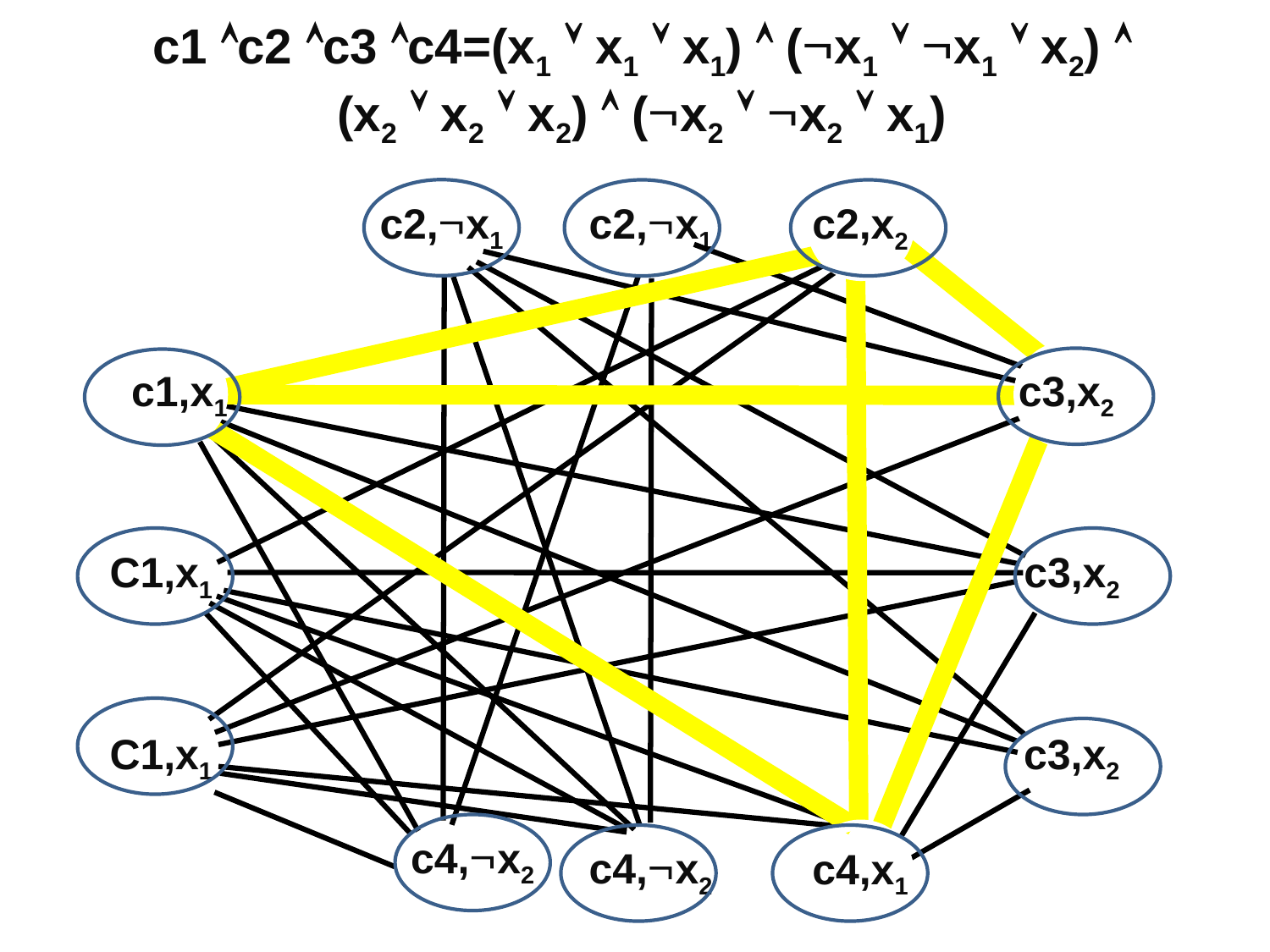

c1 ∧c2 ∧c3 ∧c4=(x1 ∨ x1 ∨ x1) ∧ (¬x1 ∨ ¬x1 ∨ x2) ∧
(x2 ∨ x2 ∨ x2) ∧ (¬x2 ∨ ¬x2 ∨ x1)

c2,¬x1

c2,¬x1

c2,x2

c1,x1

c3,x2

C1,x1

c3,x2

C1,x1

c3,x2

c4,¬x2

c4,¬x2

c4,x1